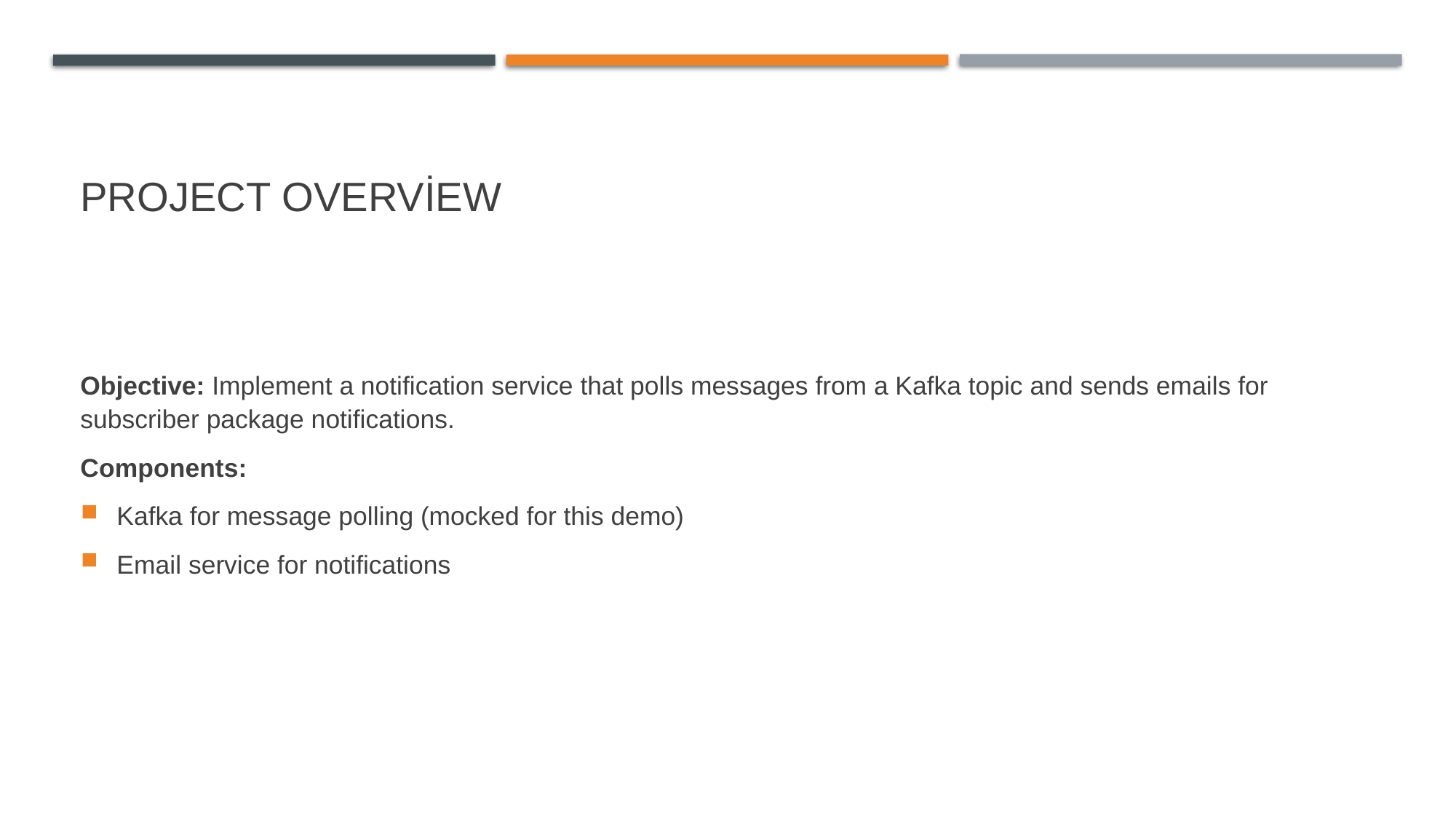

# Project Overview
Objective: Implement a notification service that polls messages from a Kafka topic and sends emails for subscriber package notifications.
Components:
Kafka for message polling (mocked for this demo)
Email service for notifications